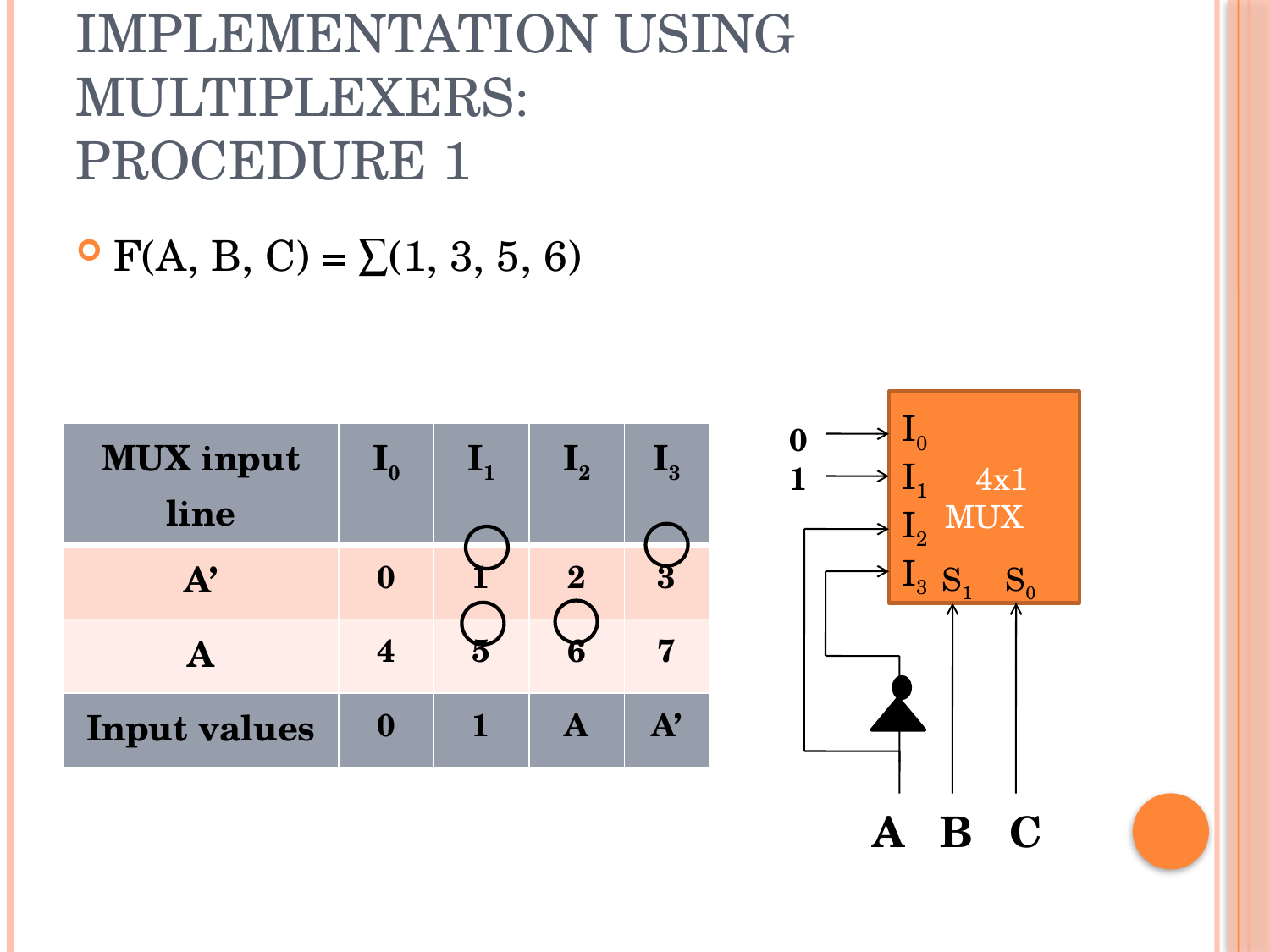

# Implementation Using Multiplexers: Procedure 1
F(A, B, C) = ∑(1, 3, 5, 6)

    4x1 MUX
0
I0
I1
I2
I3
| MUX input line | I0 | I1 | I2 | I3 |
| --- | --- | --- | --- | --- |
| A’ | 0 | 1 | 2 | 3 |
| A | 4 | 5 | 6 | 7 |
| Input values | 0 | 1 | A | A’ |
1

S1     S0

A   B   C